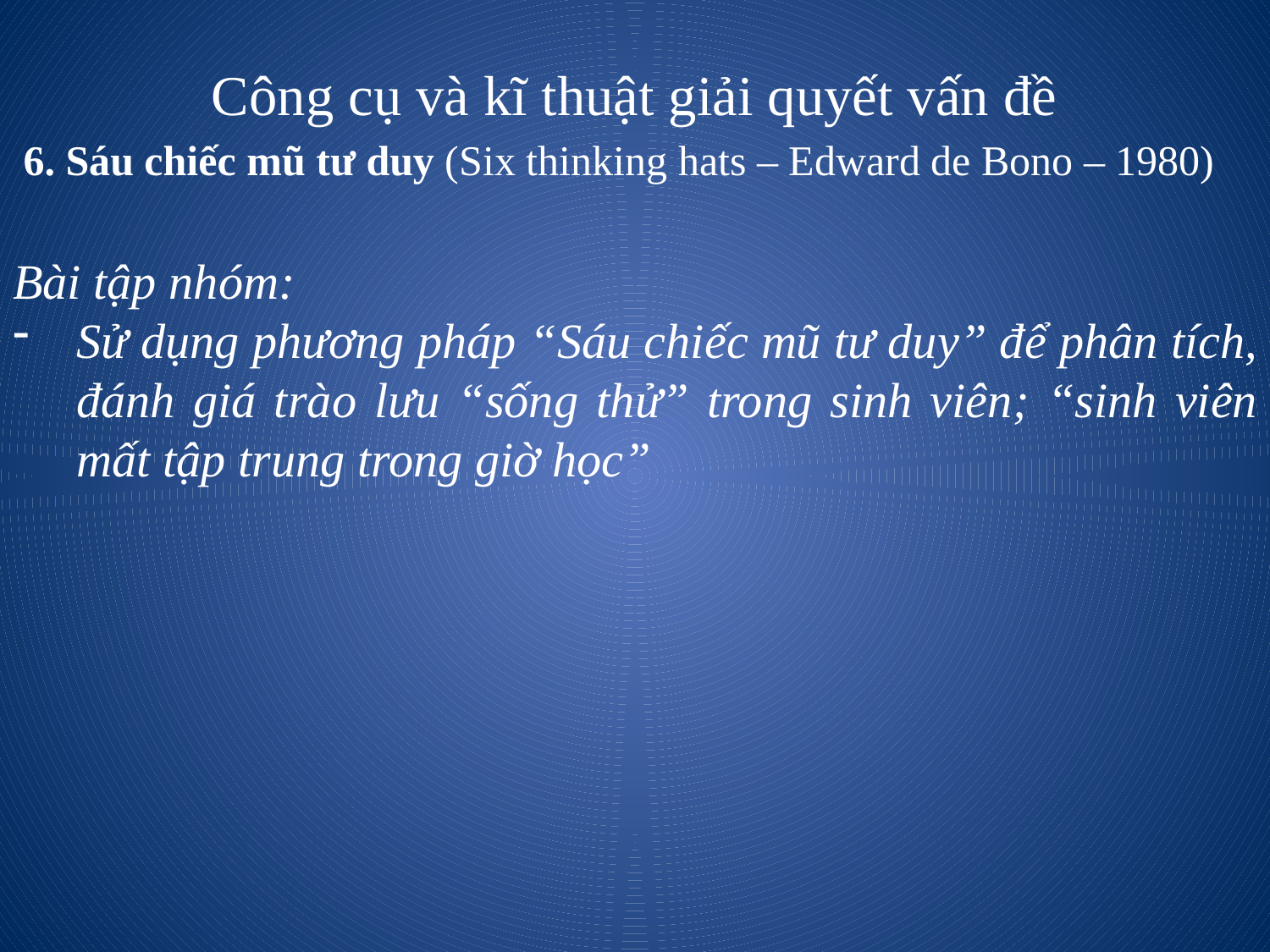

# Công cụ và kĩ thuật giải quyết vấn đề
6. Sáu chiếc mũ tư duy (Six thinking hats – Edward de Bono – 1980)
Bài tập nhóm:
Sử dụng phương pháp “Sáu chiếc mũ tư duy” để phân tích, đánh giá trào lưu “sống thử” trong sinh viên; “sinh viên mất tập trung trong giờ học”